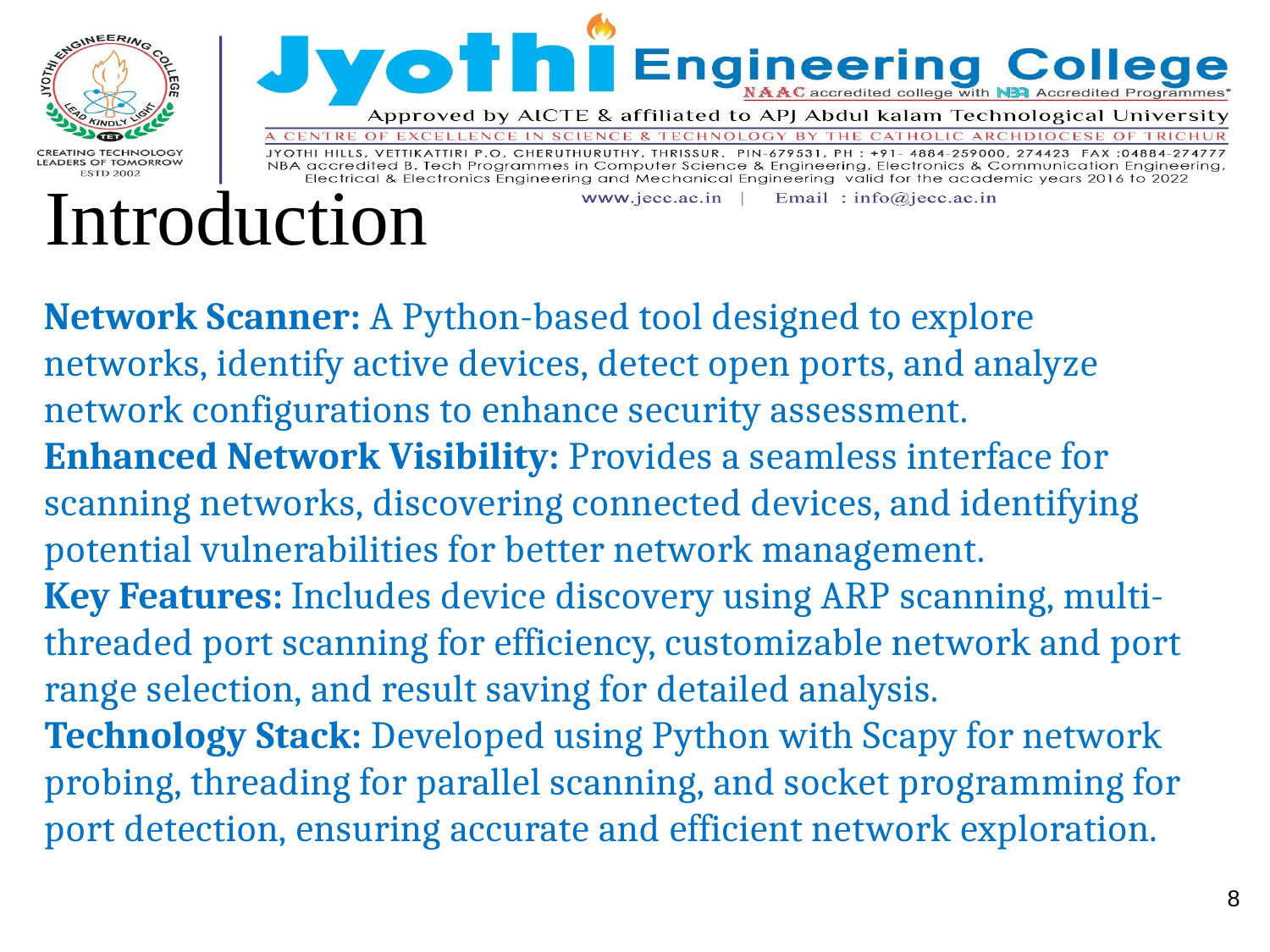

# Introduction
Network Scanner: A Python-based tool designed to explore networks, identify active devices, detect open ports, and analyze network configurations to enhance security assessment.
Enhanced Network Visibility: Provides a seamless interface for scanning networks, discovering connected devices, and identifying potential vulnerabilities for better network management.
Key Features: Includes device discovery using ARP scanning, multi-threaded port scanning for efficiency, customizable network and port range selection, and result saving for detailed analysis.
Technology Stack: Developed using Python with Scapy for network probing, threading for parallel scanning, and socket programming for port detection, ensuring accurate and efficient network exploration.

8